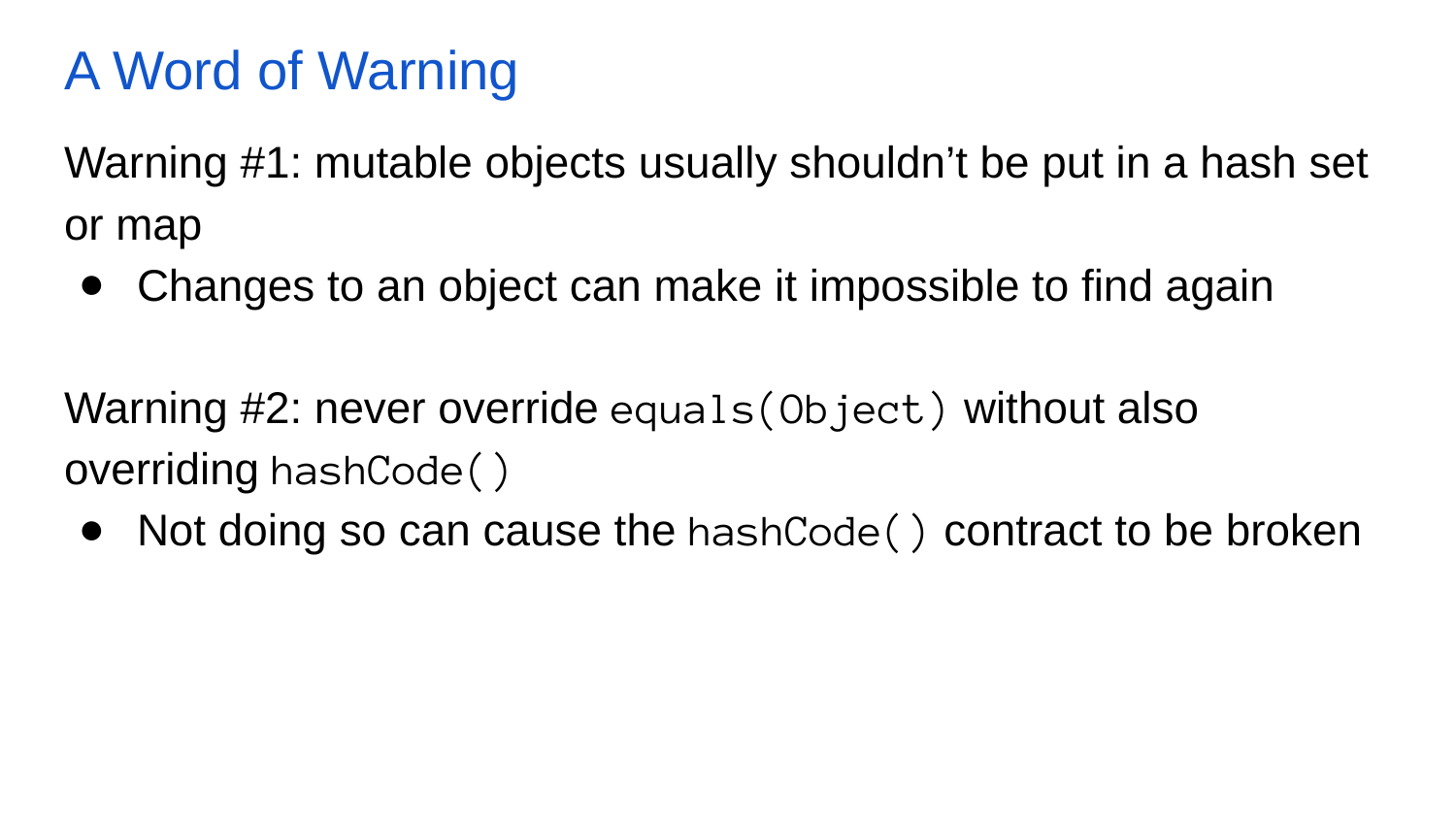

# A Word of Warning
Warning #1: mutable objects usually shouldn’t be put in a hash set or map
Changes to an object can make it impossible to find again

Warning #2: never override equals(Object) without also overriding hashCode()
Not doing so can cause the hashCode() contract to be broken